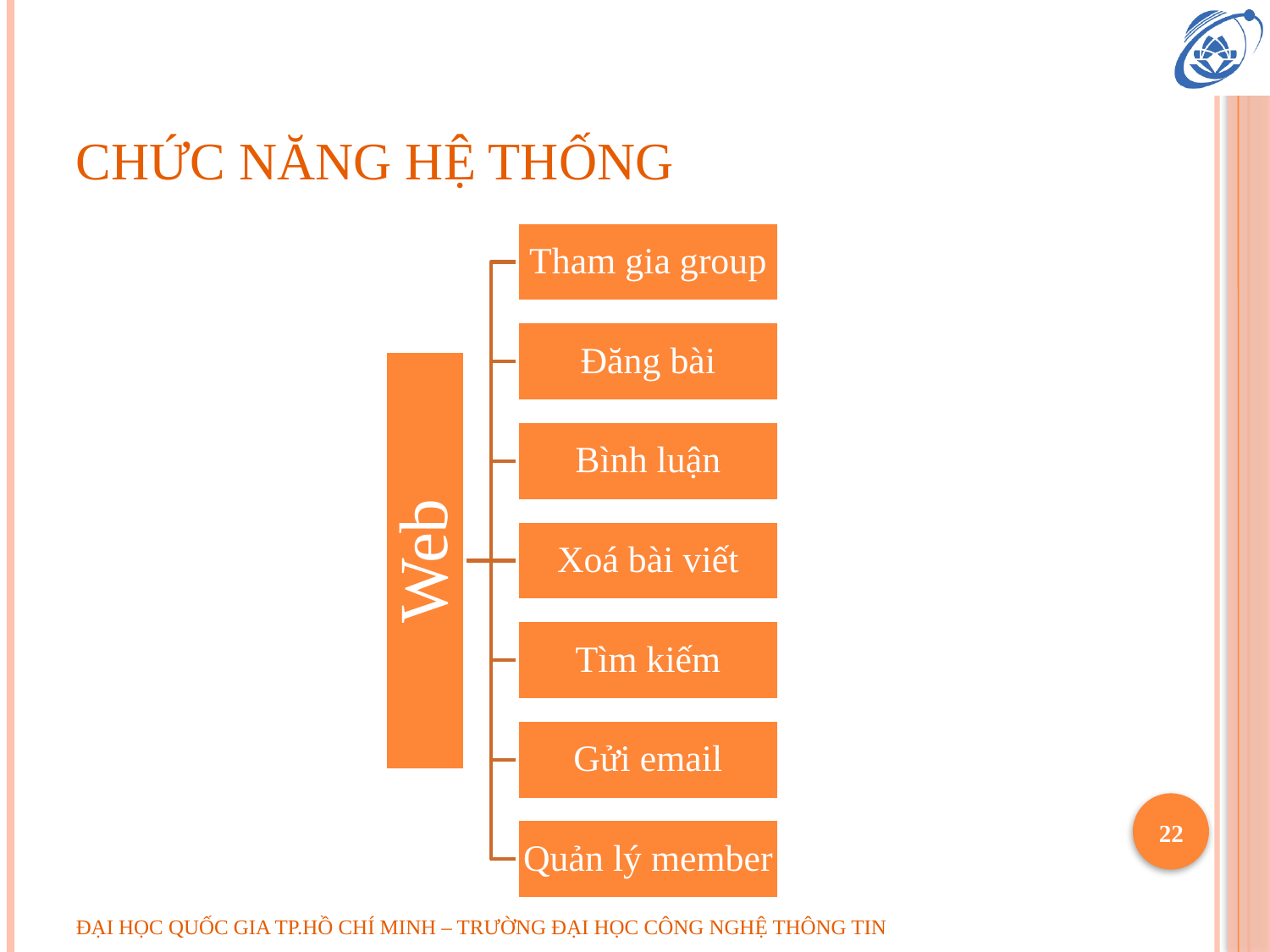

# chức năng hệ thống

Web
Tham gia group
Đăng bài
Bình luận
Xoá bài viết
Tìm kiếm
Gửi email
Quản lý member
22
ĐẠI HỌC QUỐC GIA TP.HỒ CHÍ MINH – TRƯỜNG ĐẠI HỌC CÔNG NGHỆ THÔNG TIN